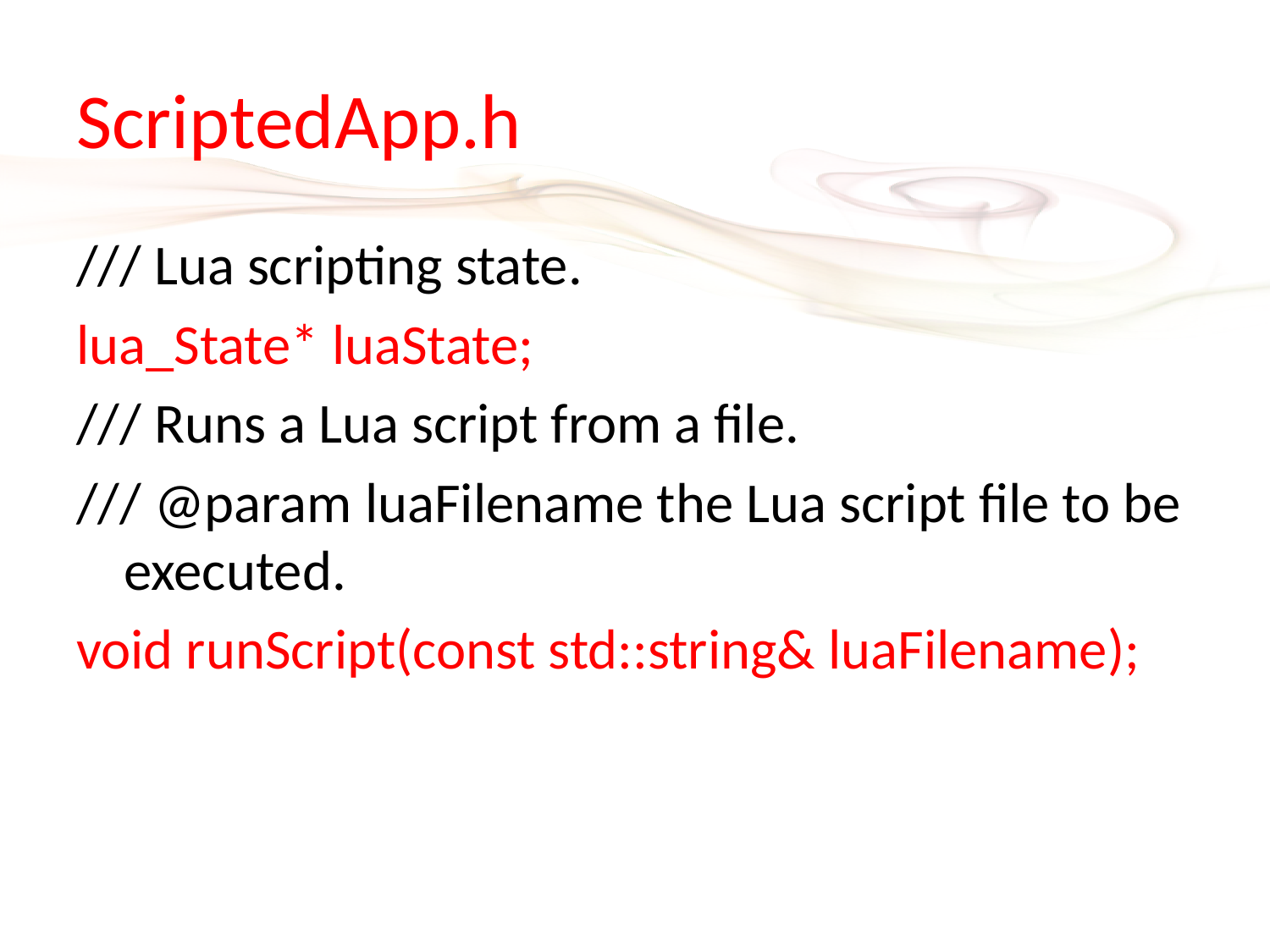

# ScriptedApp.h
/// Lua scripting state.
lua_State* luaState;
/// Runs a Lua script from a file.
/// @param luaFilename the Lua script file to be executed.
void runScript(const std::string& luaFilename);